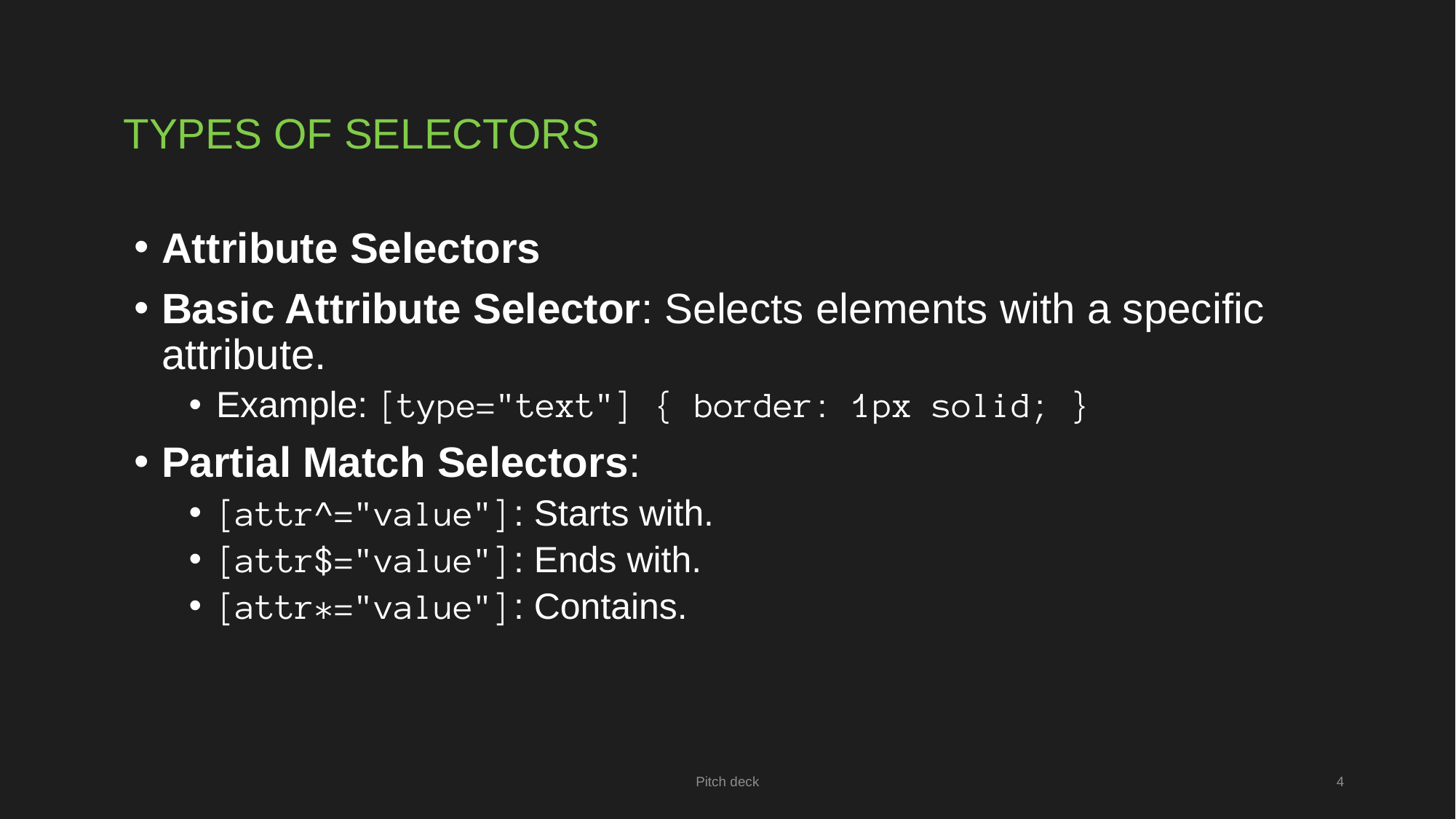

# Types of selectors
Attribute Selectors
Basic Attribute Selector: Selects elements with a specific attribute.
Example: [type="text"] { border: 1px solid; }
Partial Match Selectors:
[attr^="value"]: Starts with.
[attr$="value"]: Ends with.
[attr*="value"]: Contains.

Pitch deck
4